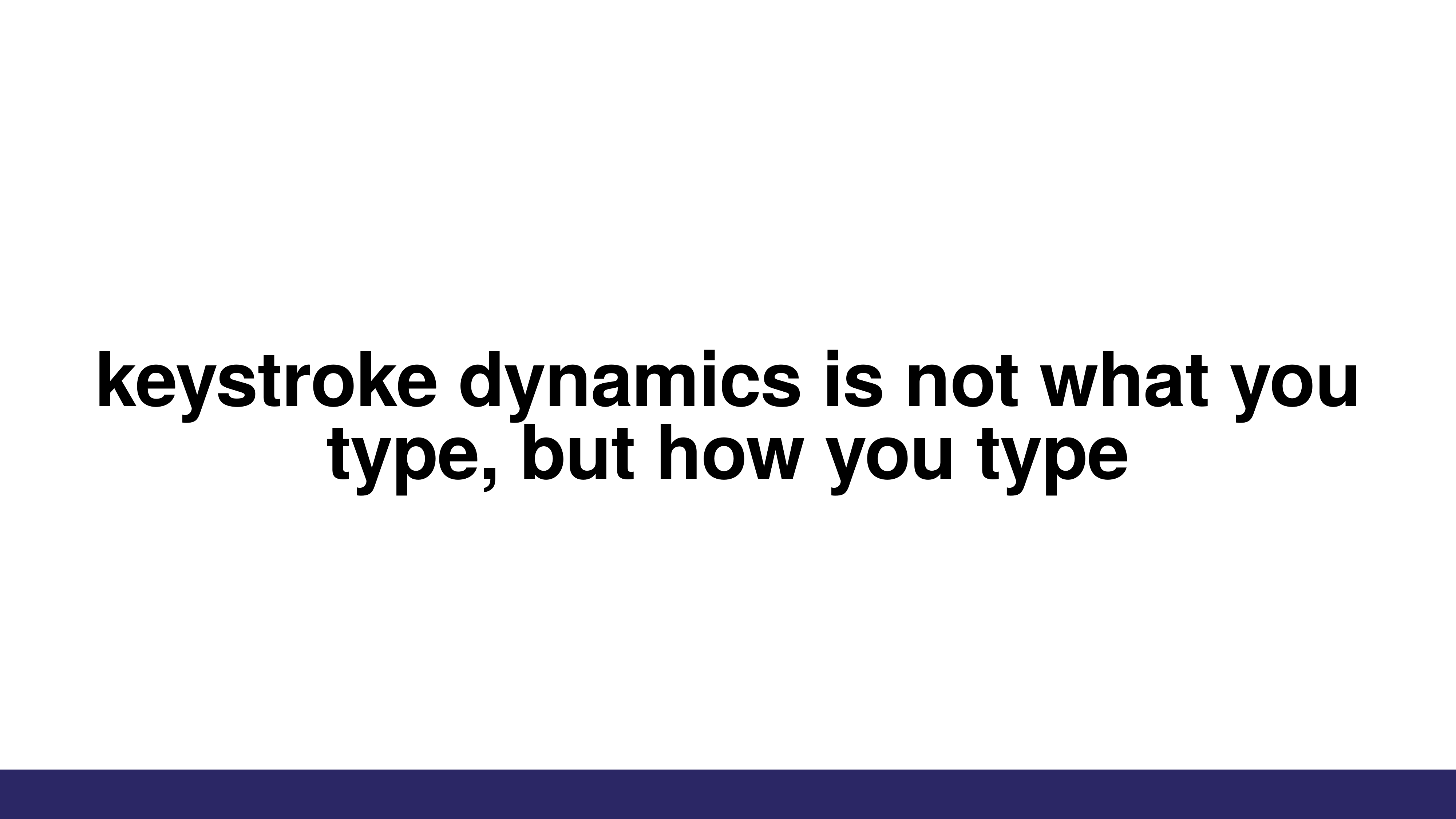

keystroke dynamics is not what you type, but how you type
6